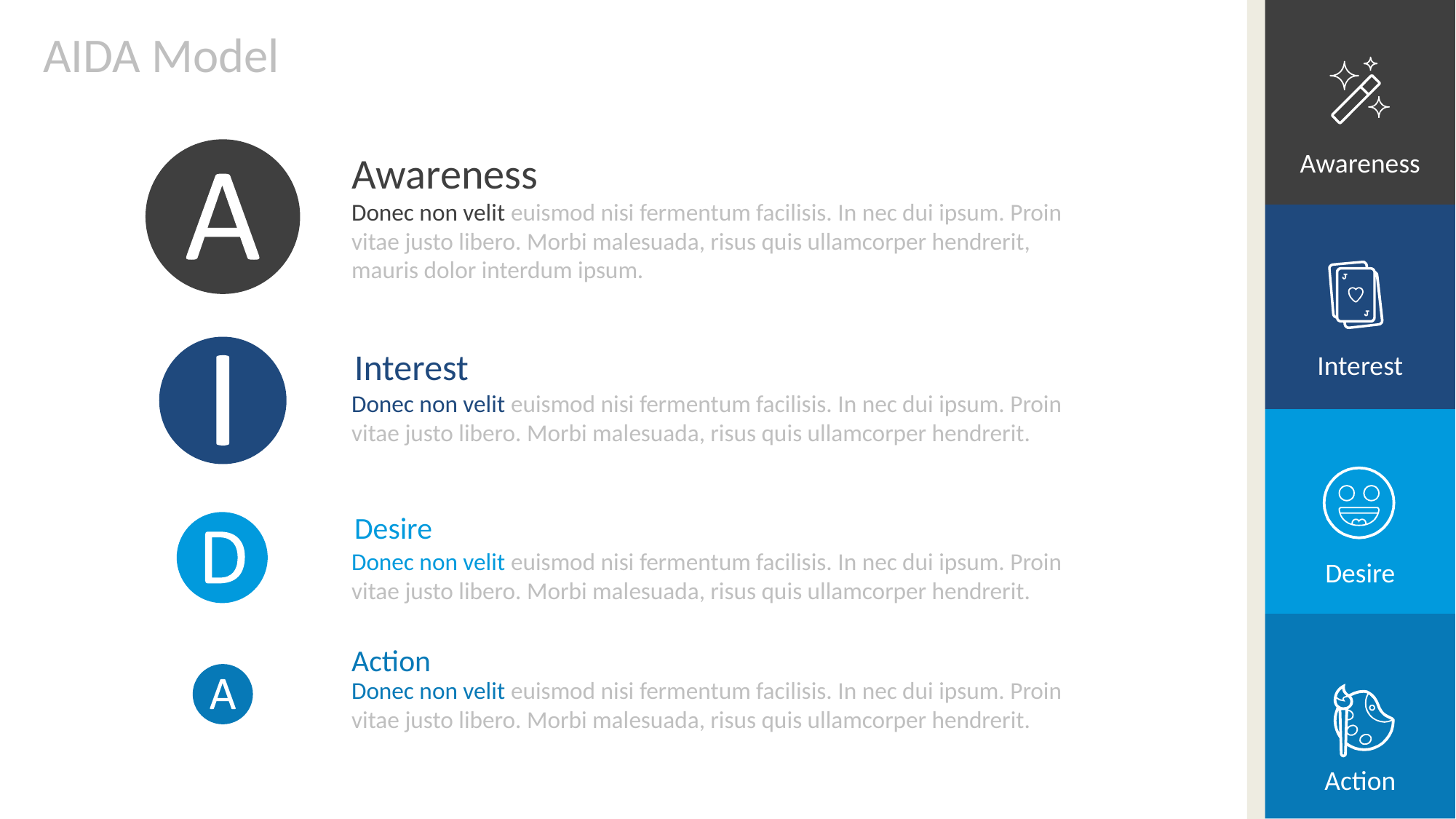

AIDA Model

Awareness
Donec non velit euismod nisi fermentum facilisis. In nec dui ipsum. Proin vitae justo libero. Morbi malesuada, risus quis ullamcorper hendrerit, mauris dolor interdum ipsum.
Awareness

Interest
Donec non velit euismod nisi fermentum facilisis. In nec dui ipsum. Proin vitae justo libero. Morbi malesuada, risus quis ullamcorper hendrerit.
Interest

Desire

Donec non velit euismod nisi fermentum facilisis. In nec dui ipsum. Proin vitae justo libero. Morbi malesuada, risus quis ullamcorper hendrerit.
Desire

Action

Donec non velit euismod nisi fermentum facilisis. In nec dui ipsum. Proin vitae justo libero. Morbi malesuada, risus quis ullamcorper hendrerit.

Action